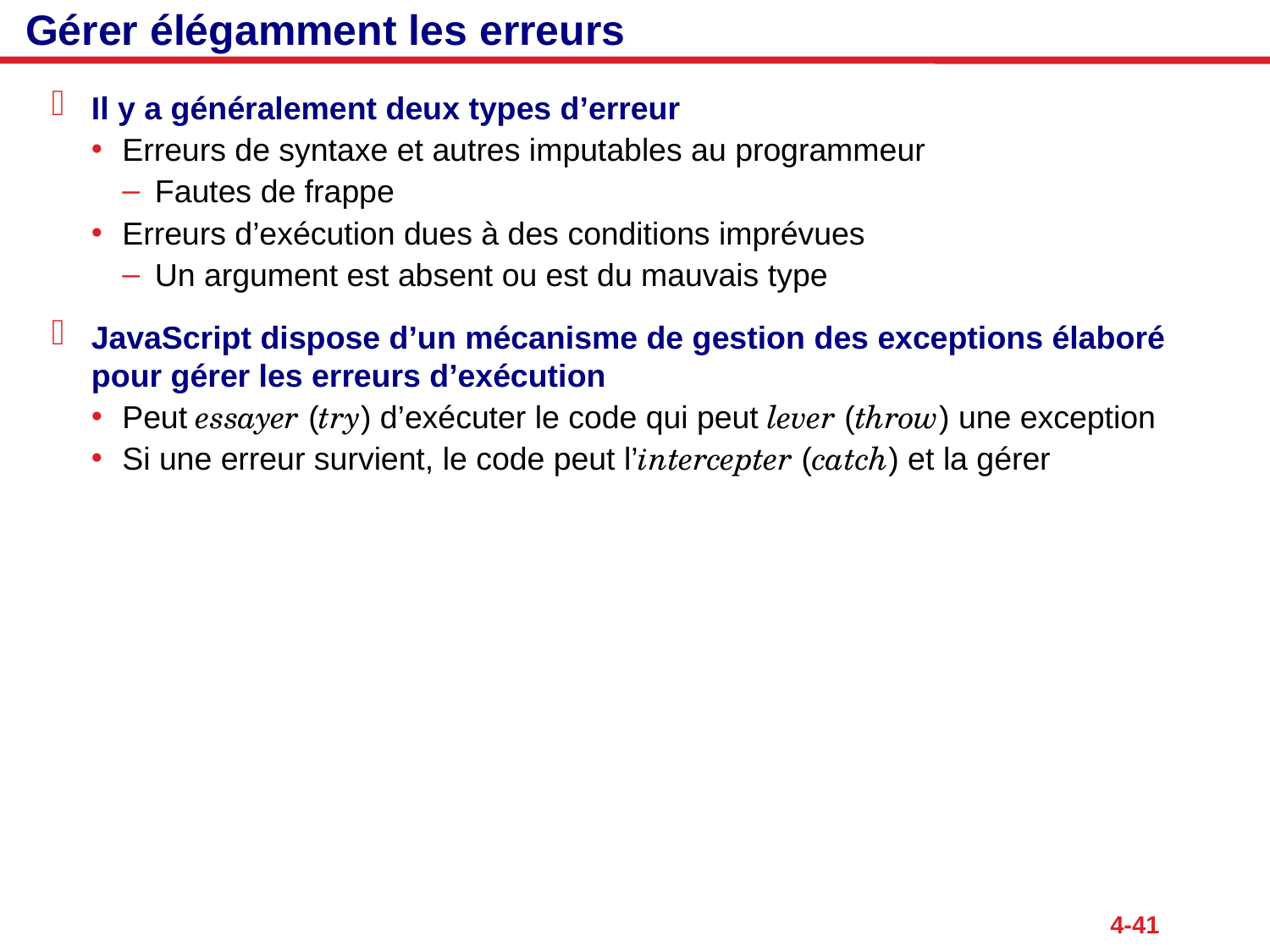

# Gérer élégamment les erreurs
Il y a généralement deux types d’erreur
Erreurs de syntaxe et autres imputables au programmeur
Fautes de frappe
Erreurs d’exécution dues à des conditions imprévues
Un argument est absent ou est du mauvais type
JavaScript dispose d’un mécanisme de gestion des exceptions élaboré pour gérer les erreurs d’exécution
Peut essayer (try) d’exécuter le code qui peut lever (throw) une exception
Si une erreur survient, le code peut l’intercepter (catch) et la gérer